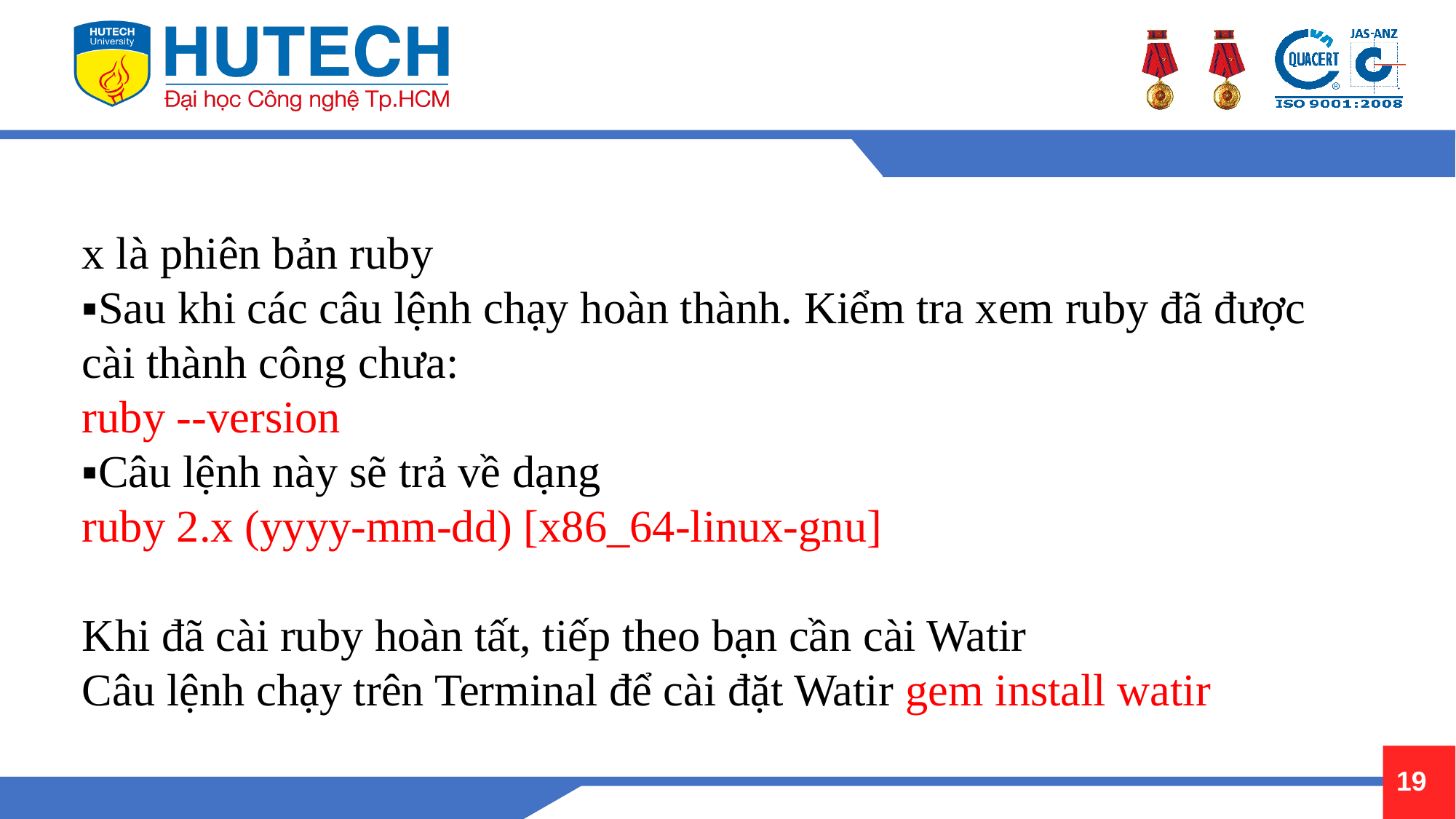

x là phiên bản ruby
▪Sau khi các câu lệnh chạy hoàn thành. Kiểm tra xem ruby đã được cài thành công chưa:
ruby --version
▪Câu lệnh này sẽ trả về dạng
ruby 2.x (yyyy-mm-dd) [x86_64-linux-gnu]

Khi đã cài ruby hoàn tất, tiếp theo bạn cần cài Watir
Câu lệnh chạy trên Terminal để cài đặt Watir gem install watir